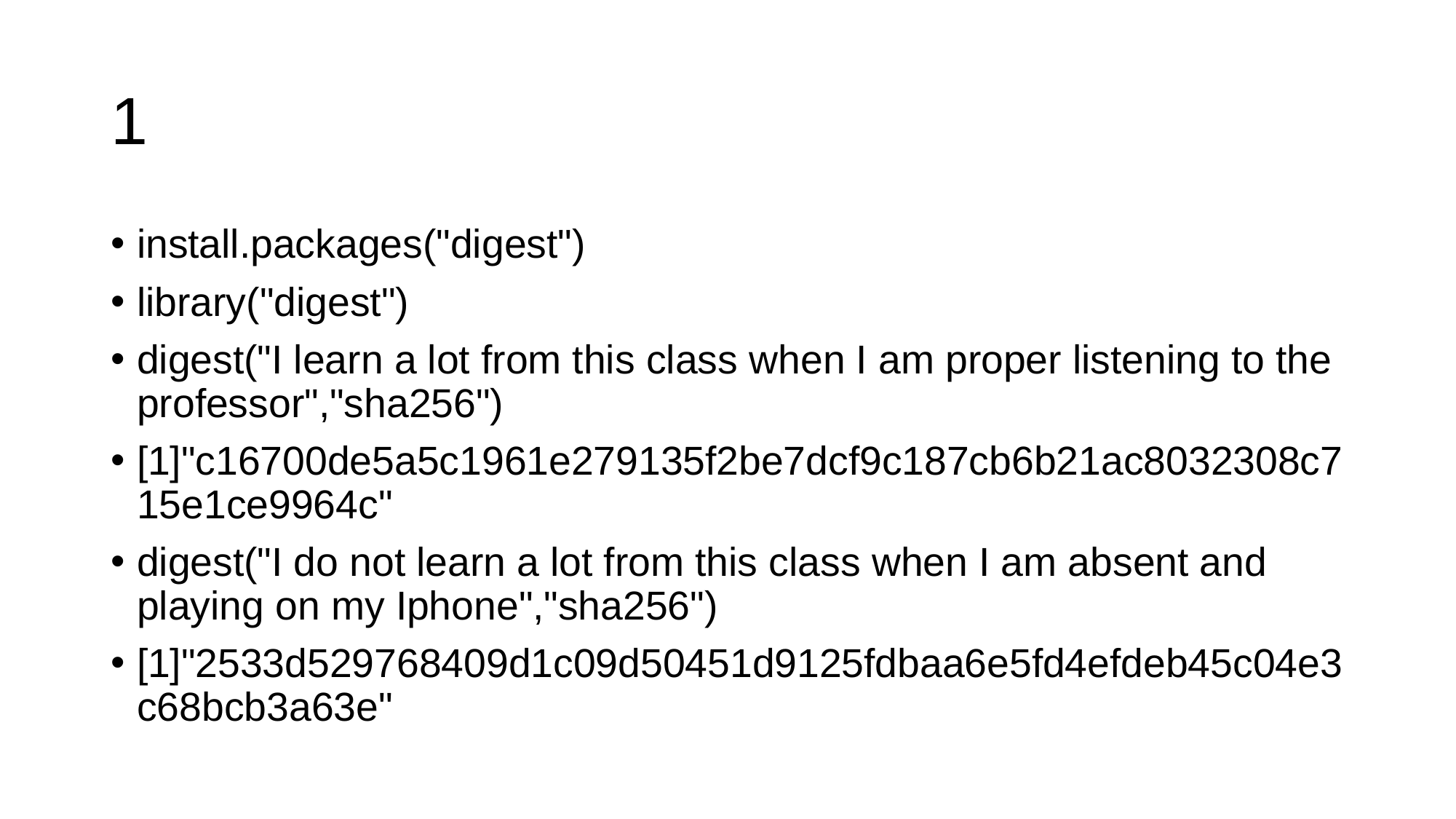

# 1
install.packages("digest")
library("digest")
digest("I learn a lot from this class when I am proper listening to the professor","sha256")
[1]"c16700de5a5c1961e279135f2be7dcf9c187cb6b21ac8032308c715e1ce9964c"
digest("I do not learn a lot from this class when I am absent and playing on my Iphone","sha256")
[1]"2533d529768409d1c09d50451d9125fdbaa6e5fd4efdeb45c04e3c68bcb3a63e"